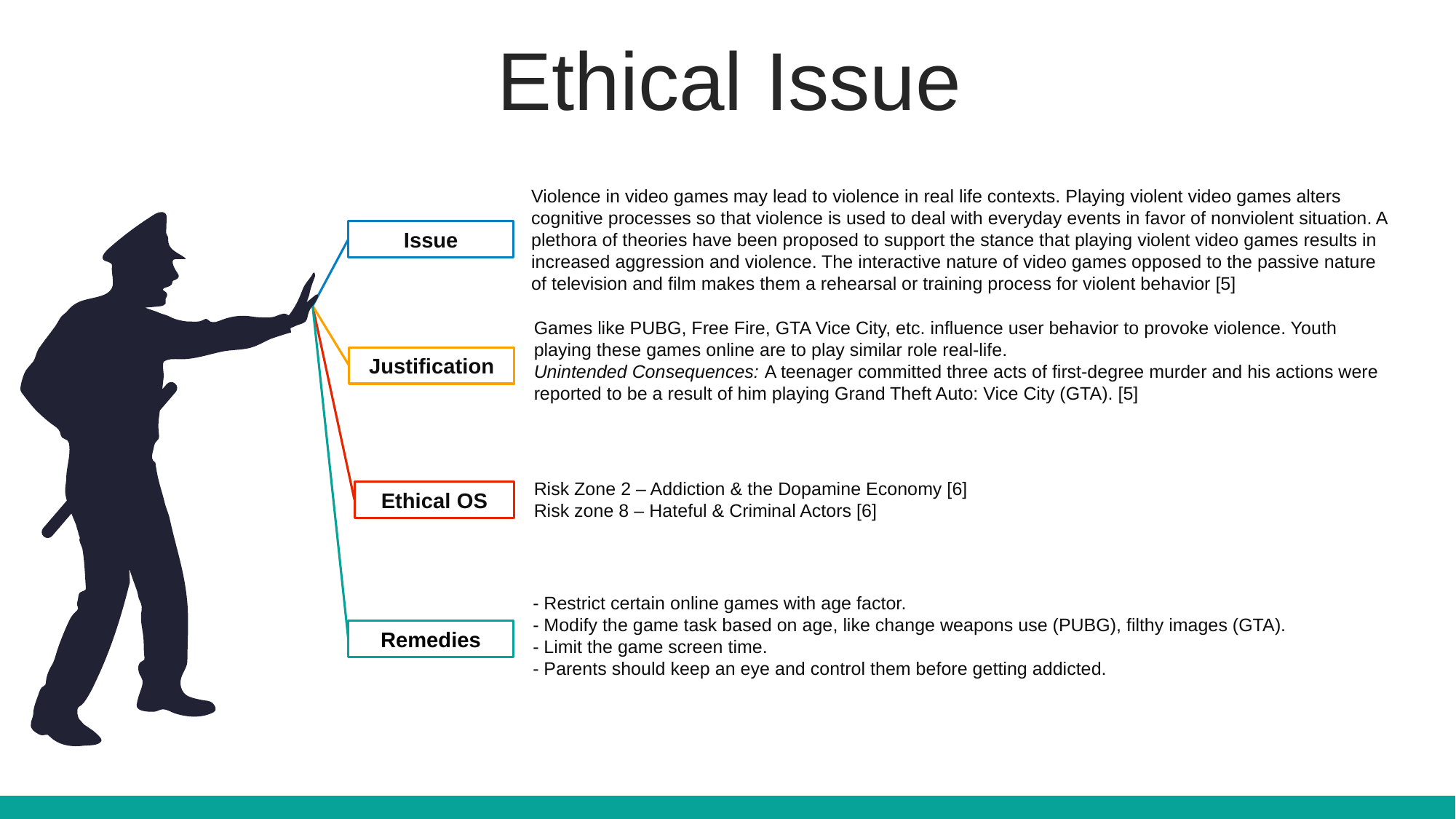

Ethical Issue
Violence in video games may lead to violence in real life contexts. Playing violent video games alters cognitive processes so that violence is used to deal with everyday events in favor of nonviolent situation. A plethora of theories have been proposed to support the stance that playing violent video games results in increased aggression and violence. The interactive nature of video games opposed to the passive nature of television and film makes them a rehearsal or training process for violent behavior [5]

Issue
Games like PUBG, Free Fire, GTA Vice City, etc. influence user behavior to provoke violence. Youth playing these games online are to play similar role real-life.
Unintended Consequences: A teenager committed three acts of first-degree murder and his actions were reported to be a result of him playing Grand Theft Auto: Vice City (GTA). [5]
Justification
Risk Zone 2 – Addiction & the Dopamine Economy [6]
Risk zone 8 – Hateful & Criminal Actors [6]
Ethical OS
- Restrict certain online games with age factor.
- Modify the game task based on age, like change weapons use (PUBG), filthy images (GTA).
- Limit the game screen time.
- Parents should keep an eye and control them before getting addicted.

Remedies